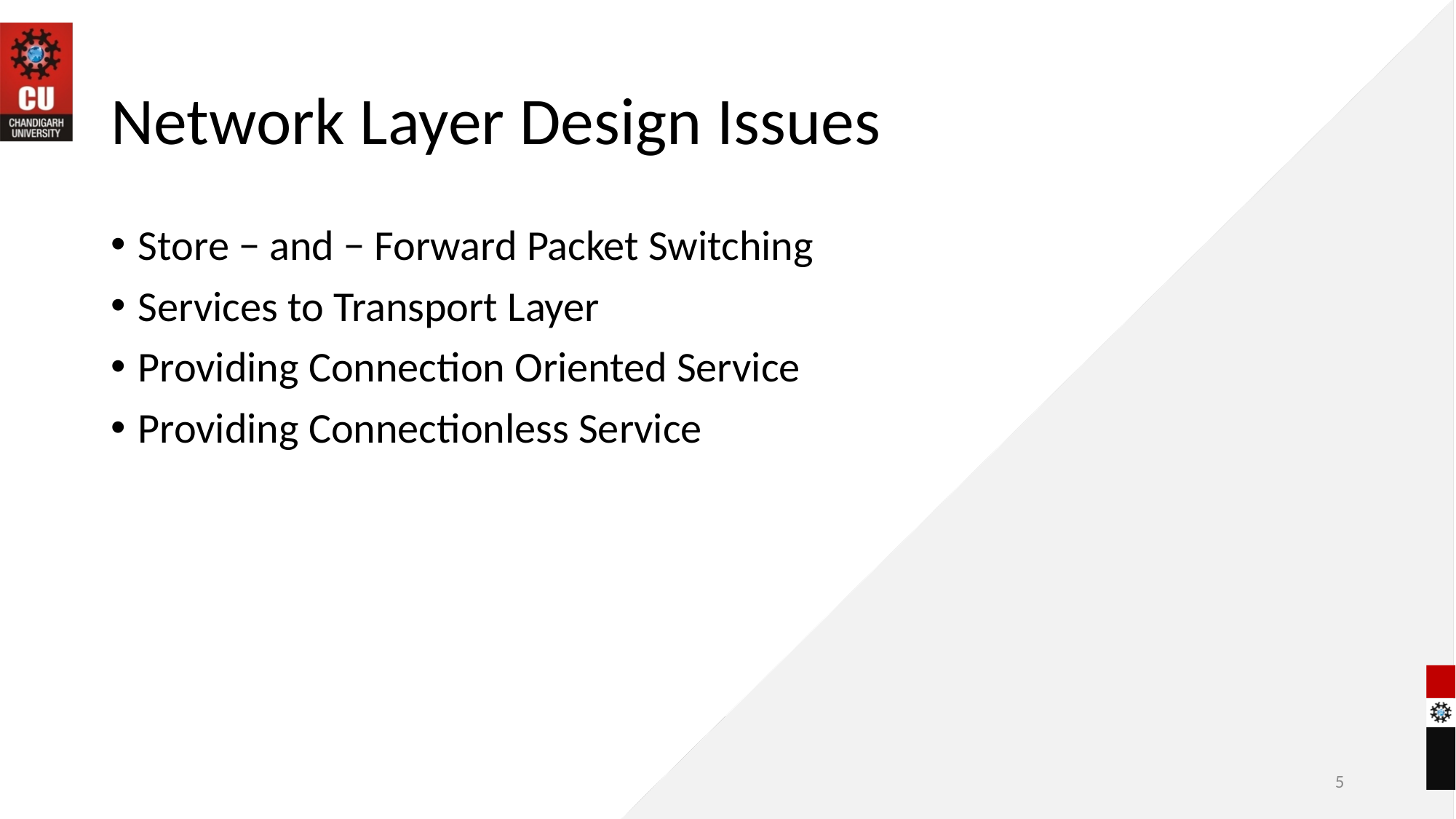

# Network Layer Design Issues
Store − and − Forward Packet Switching
Services to Transport Layer
Providing Connection Oriented Service
Providing Connectionless Service

5